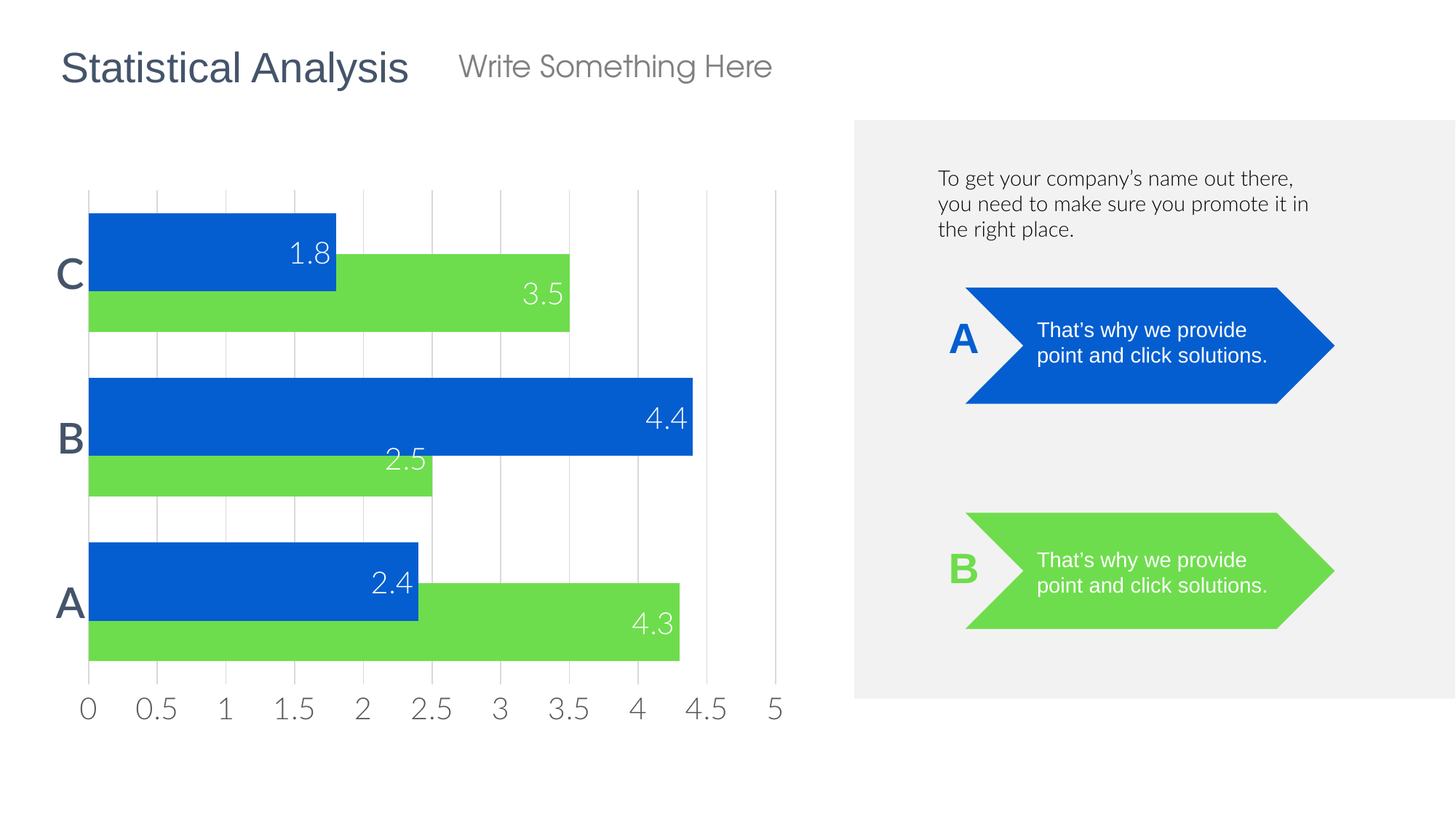

Statistical Analysis
Write Something Here

To get your company’s name out there, you need to make sure you promote it in the right place.

### Chart

| Category | Series 1 | Series 2 |
|---|---|---|
| A | 4.3 | 2.4 |
| B | 2.5 | 4.4 |
| C | 3.5 | 1.8 |
A
That’s why we provide point and click solutions.

B
That’s why we provide point and click solutions.